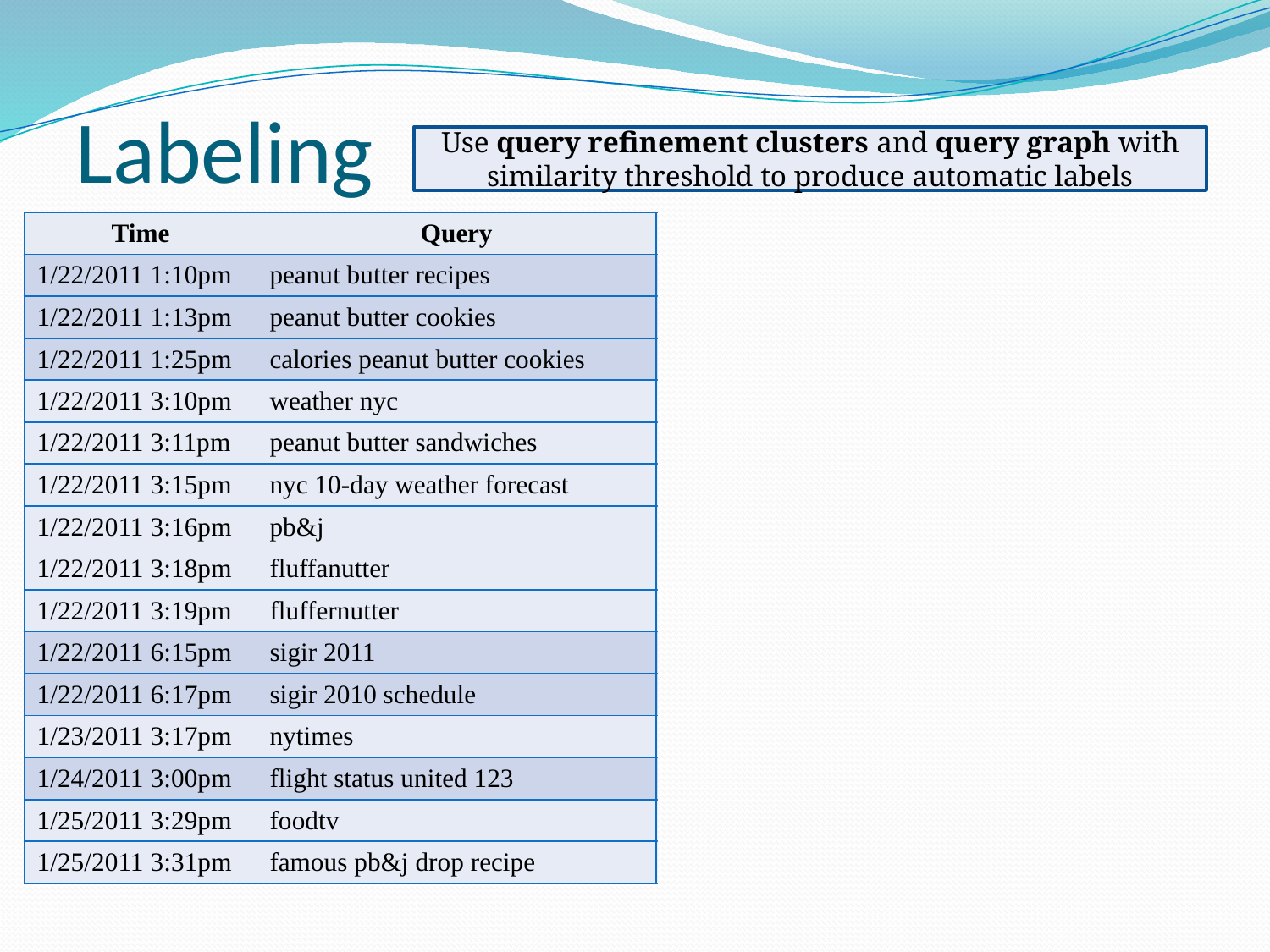

# Labeling
Use query refinement clusters and query graph with similarity threshold to produce automatic labels

| Time | Query | Automatic Label | AutoDom | HumDom |
| --- | --- | --- | --- | --- |
| 1/22/2011 1:10pm | peanut butter recipes | peanut butter recipes | x | x |
| 1/22/2011 1:13pm | peanut butter cookies | peanut butter recipes | x | x |
| 1/22/2011 1:25pm | calories peanut butter cookies | peanut butter recipes | x | x |
| 1/22/2011 3:10pm | weather nyc | weather nyc |  |  |
| 1/22/2011 3:11pm | peanut butter sandwiches | peanut butter recipes | x | x |
| 1/22/2011 3:15pm | nyc 10-day weather forecast | weather nyc |  |  |
| 1/22/2011 3:16pm | pb&j |  |  | x |
| 1/22/2011 3:18pm | fluffanutter |  |  | x |
| 1/22/2011 3:19pm | fluffernutter |  |  | x |
| 1/22/2011 6:15pm | sigir 2011 | sigir 2011 |  |  |
| 1/22/2011 6:17pm | sigir 2010 schedule | sigir 2011 |  |  |
| 1/23/2011 3:17pm | nytimes |  |  |  |
| 1/24/2011 3:00pm | flight status united 123 |  |  |  |
| 1/25/2011 3:29pm | foodtv |  |  | x |
| 1/25/2011 3:31pm | famous pb&j drop recipe |  |  | x |
6